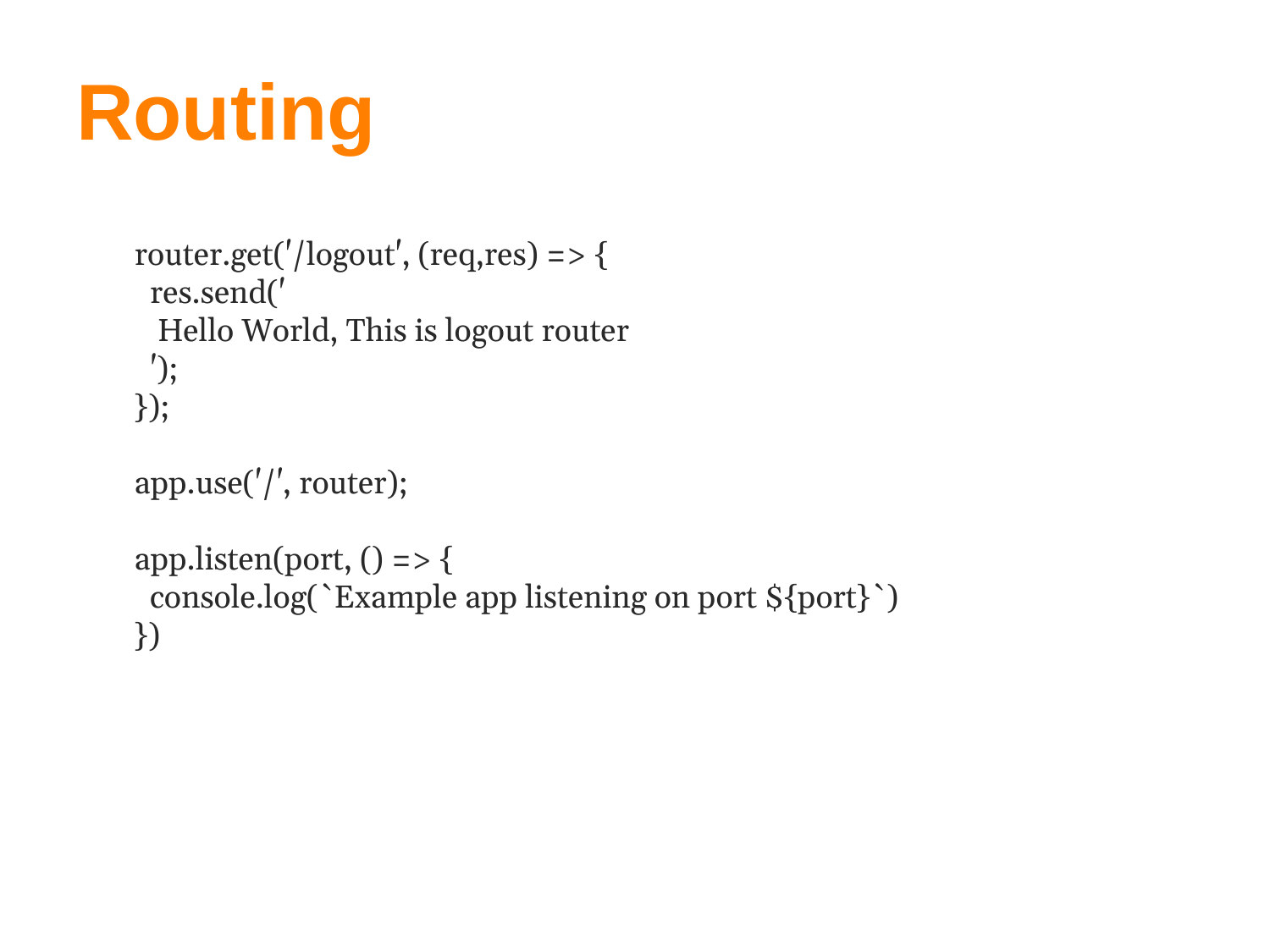

# Routing

router.get('/logout', (req,res) => {
  res.send('
   Hello World, This is logout router
  ');
});

app.use('/', router);

app.listen(port, () => {
  console.log(`Example app listening on port ${port}`)
})